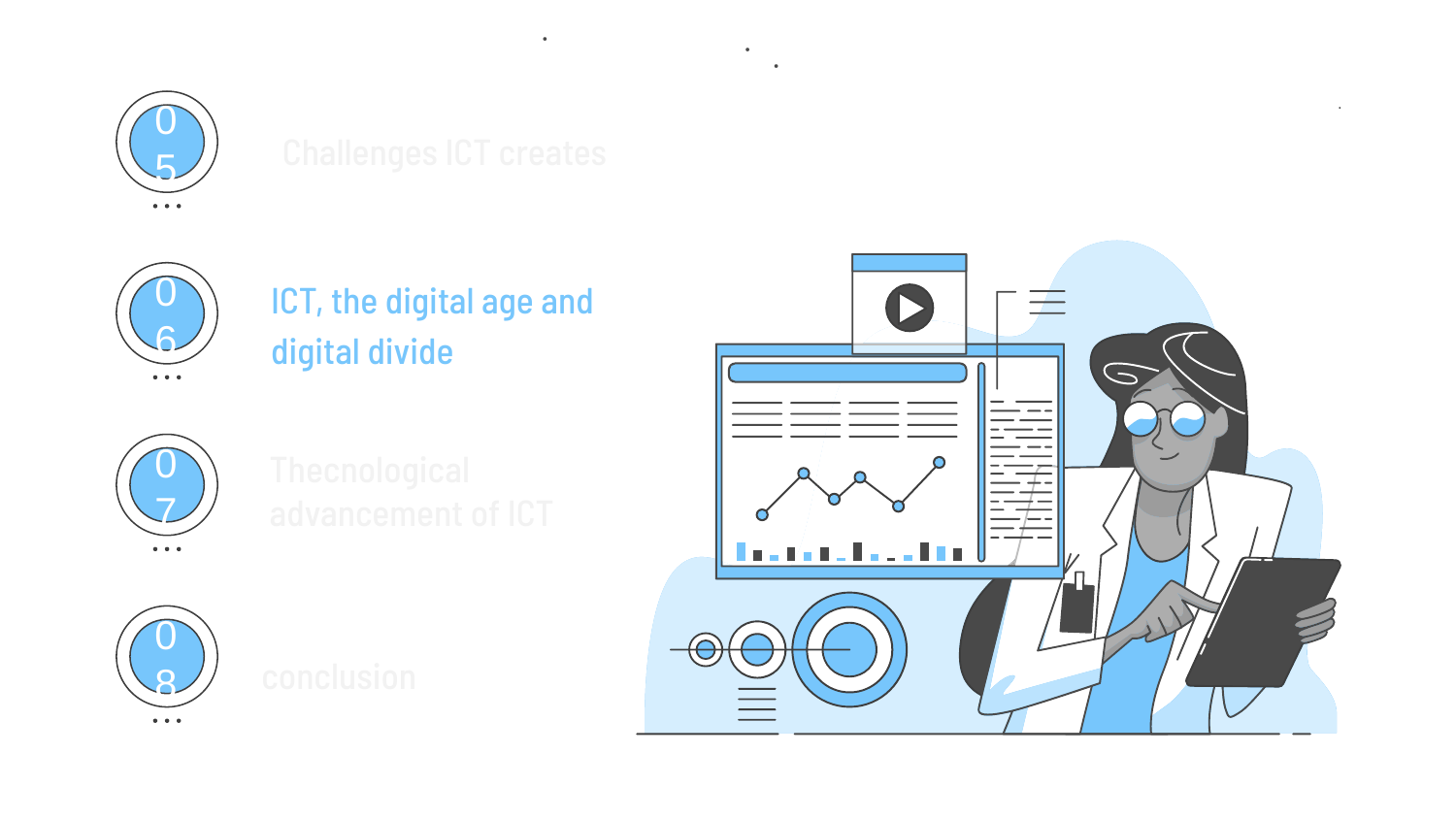

.
.
.
# .

Challenges ICT creates

05
,

ICT, the digital age and digital divide

06
Thecnological advancement of ICT

07

08
conclusion